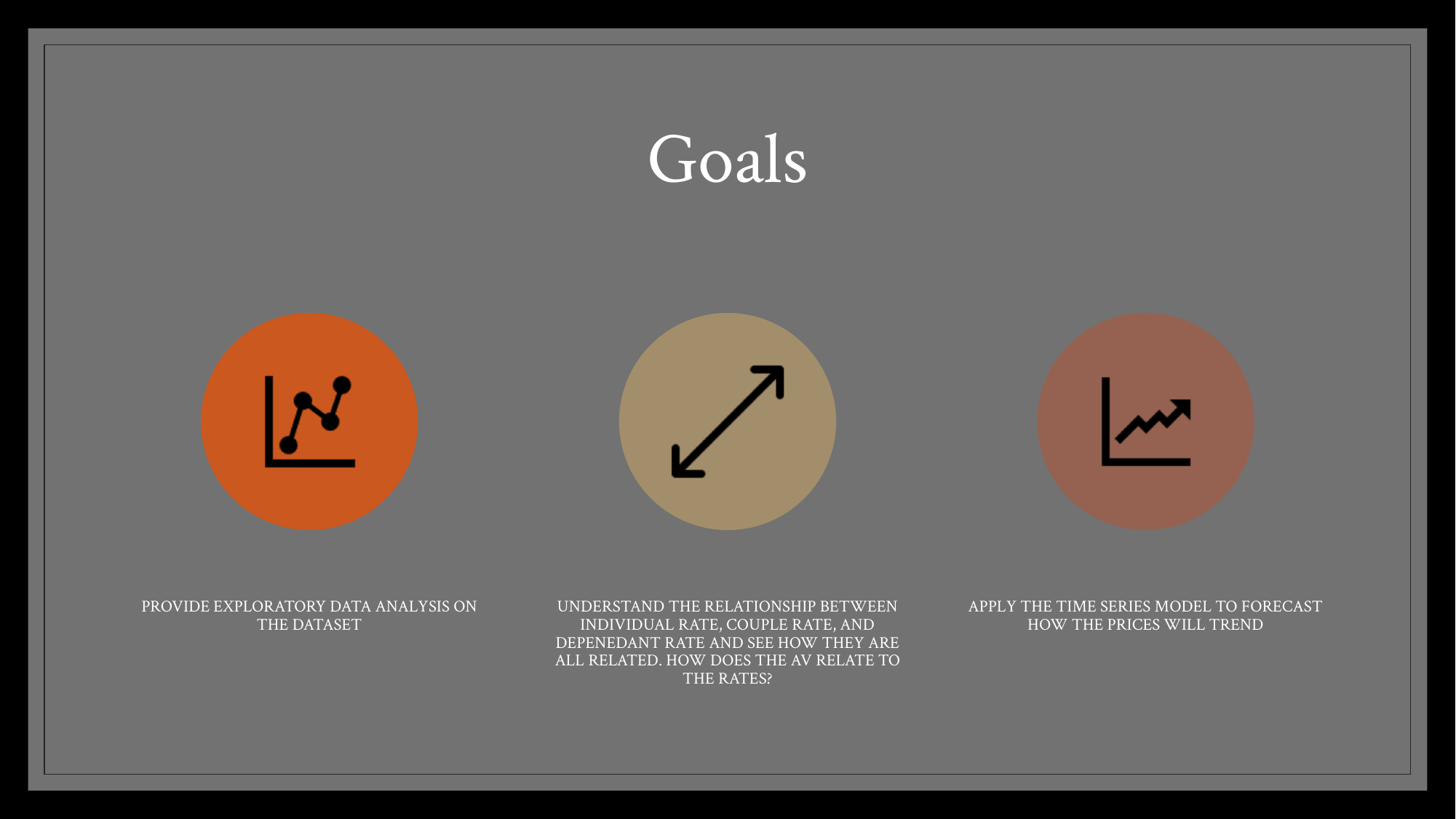

# Goals
Provide exploratory data analysis on the dataset
Understand the relationship between Individual rate, Couple rate, and Depenedant rate and see how they are all related. How does the AV relate to the rates?
Apply the Time series model to forecast how the prices will trend